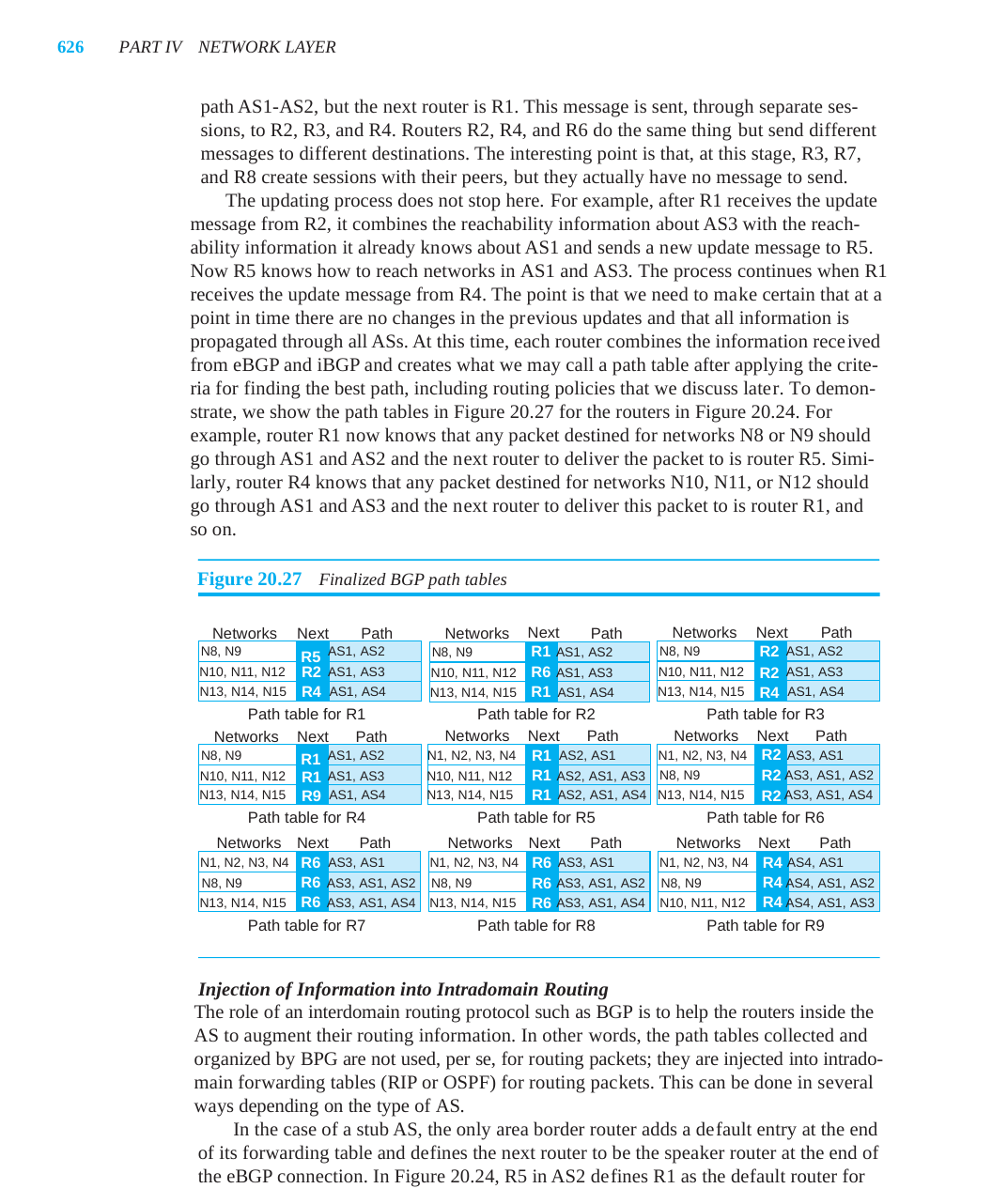

626	PART IV	NETWORK LAYER
path AS1-AS2, but the next router is R1. This message is sent, through separate ses-
sions, to R2, R3, and R4. Routers R2, R4, and R6 do the same thing but send different
messages to different destinations. The interesting point is that, at this stage, R3, R7,
and R8 create sessions with their peers, but they actually have no message to send.
The updating process does not stop here. For example, after R1 receives the update
message from R2, it combines the reachability information about AS3 with the reach-
ability information it already knows about AS1 and sends a new update message to R5.
Now R5 knows how to reach networks in AS1 and AS3. The process continues when R1
receives the update message from R4. The point is that we need to make certain that at a
point in time there are no changes in the previous updates and that all information is
propagated through all ASs. At this time, each router combines the information received
from eBGP and iBGP and creates what we may call a path table after applying the crite-
ria for finding the best path, including routing policies that we discuss later. To demon-
strate, we show the path tables in Figure 20.27 for the routers in Figure 20.24. For
example, router R1 now knows that any packet destined for networks N8 or N9 should
go through AS1 and AS2 and the next router to deliver the packet to is router R5. Simi-
larly, router R4 knows that any packet destined for networks N10, N11, or N12 should
go through AS1 and AS3 and the next router to deliver this packet to is router R1, and
so on.

Figure 20.27	Finalized BGP path tables

Next
Next	Path
Networks
Networks	Path
Next
R5
Networks
Path

R1

R2
R2
R4
N8, N9
AS1, AS2
N8, N9
AS1, AS2
N8, N9
AS1, AS2

R6

R2
R4
N10, N11, N12
AS1, AS3
N10, N11, N12
AS1, AS3
N10, N11, N12
AS1, AS3

R1
AS1, AS4
N13, N14, N15
N13, N14, N15	AS1, AS4
AS1, AS4
N13, N14, N15
Path table for R1
Path table for R2
Path table for R3
Next
Next
Networks
Path
Networks
Path
Next
R1
Networks
Path

R2
R2
R2
R1
R1
R1
N1, N2, N3, N4
AS2, AS1
AS3, AS1
N1, N2, N3, N4
N8, N9
AS1, AS2

N8, N9
R1
R9
AS3, AS1, AS2
AS3, AS1, AS4
AS1, AS3
N10, N11, N12
N10, N11, N12
N13, N14, N15
AS2, AS1, AS3
AS2, AS1, AS4

N13, N14, N15
AS1, AS4
N13, N14, N15
Path table for R4
Path table for R5
Path table for R6
Networks	Next
Path
Next
Networks
Path
Networks	Next
Path

R4
R4
R4
R6
R6
R6
R6
R6
R6
N1, N2, N3, N4
AS3, AS1
N1, N2, N3, N4
AS4, AS1
N1, N2, N3, N4
AS3, AS1

N8, N9
N8, N9
AS3, AS1, AS2
N8, N9
AS3, AS1, AS2
AS4, AS1, AS2

N10, N11, N12
N13, N14, N15
AS3, AS1, AS4
N13, N14, N15
AS3, AS1, AS4
AS4, AS1, AS3
Path table for R7
Path table for R8
Path table for R9

Injection of Information into Intradomain Routing
The role of an interdomain routing protocol such as BGP is to help the routers inside the
AS to augment their routing information. In other words, the path tables collected and
organized by BPG are not used, per se, for routing packets; they are injected into intrado-
main forwarding tables (RIP or OSPF) for routing packets. This can be done in several
ways depending on the type of AS.
In the case of a stub AS, the only area border router adds a default entry at the end
of its forwarding table and defines the next router to be the speaker router at the end of
the eBGP connection. In Figure 20.24, R5 in AS2 defines R1 as the default router for